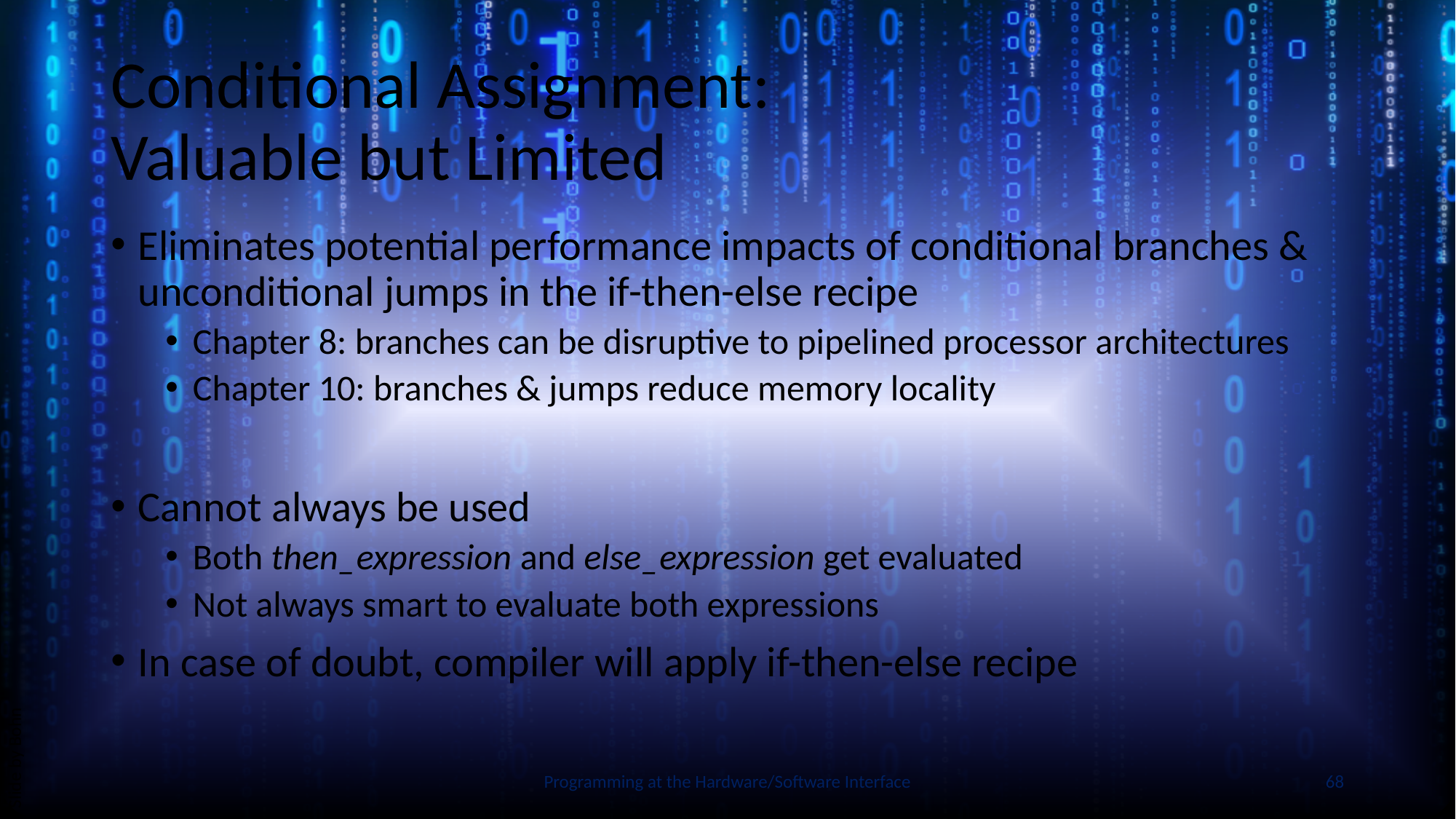

# Conditional Assignment: Valuable but Limited
Eliminates potential performance impacts of conditional branches & unconditional jumps in the if-then-else recipe
Chapter 8: branches can be disruptive to pipelined processor architectures
Chapter 10: branches & jumps reduce memory locality

Cannot always be used
Both then_expression and else_expression get evaluated
Not always smart to evaluate both expressions
In case of doubt, compiler will apply if-then-else recipe
Slide by Bohn
Programming at the Hardware/Software Interface
68